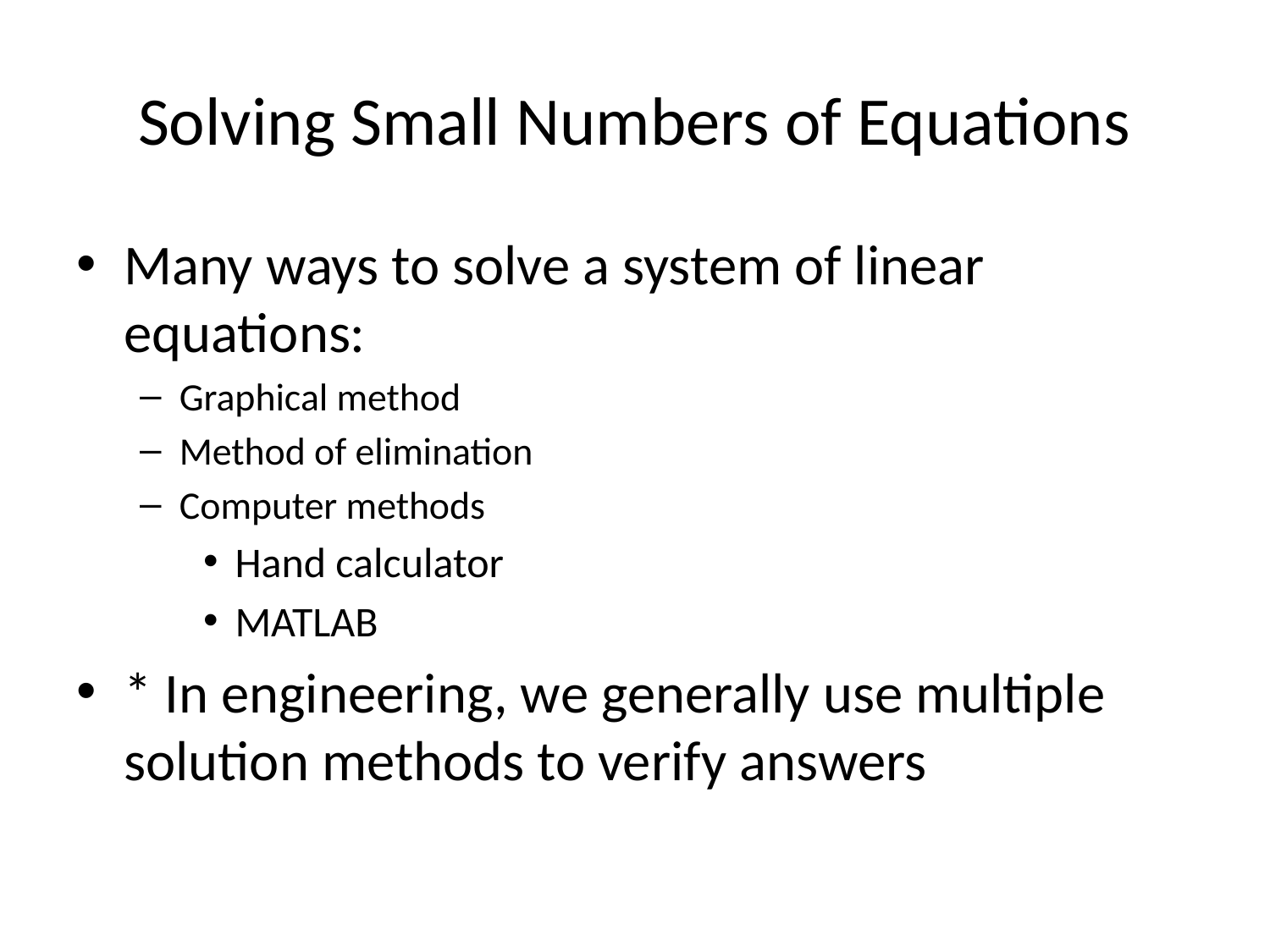

# Solving Small Numbers of Equations
Many ways to solve a system of linear equations:
Graphical method
Method of elimination
Computer methods
Hand calculator
MATLAB
* In engineering, we generally use multiple solution methods to verify answers